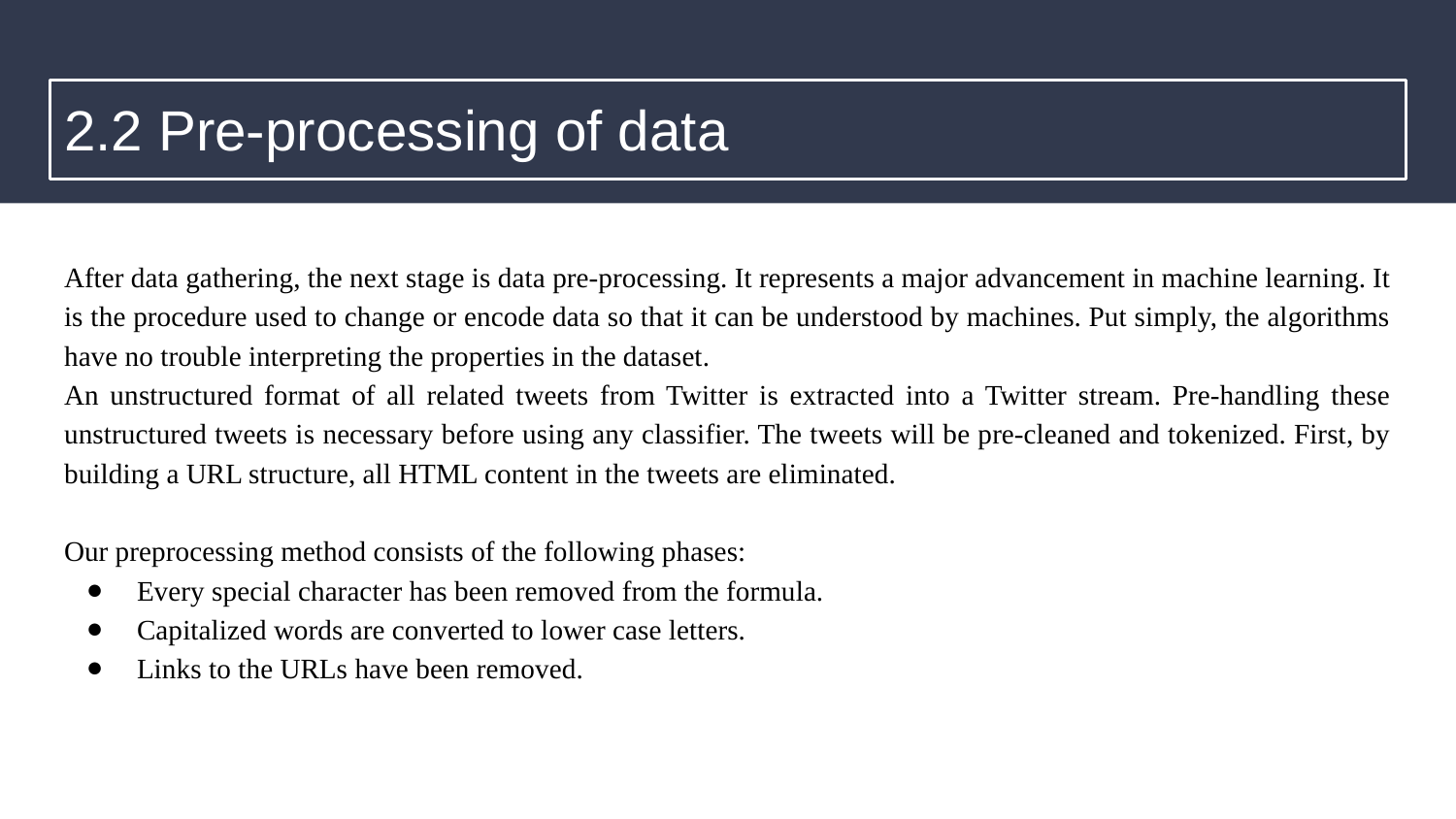

# 2.2 Pre-processing of data
After data gathering, the next stage is data pre-processing. It represents a major advancement in machine learning. It is the procedure used to change or encode data so that it can be understood by machines. Put simply, the algorithms have no trouble interpreting the properties in the dataset.
An unstructured format of all related tweets from Twitter is extracted into a Twitter stream. Pre-handling these unstructured tweets is necessary before using any classifier. The tweets will be pre-cleaned and tokenized. First, by building a URL structure, all HTML content in the tweets are eliminated.

Our preprocessing method consists of the following phases:
Every special character has been removed from the formula.
Capitalized words are converted to lower case letters.
Links to the URLs have been removed.